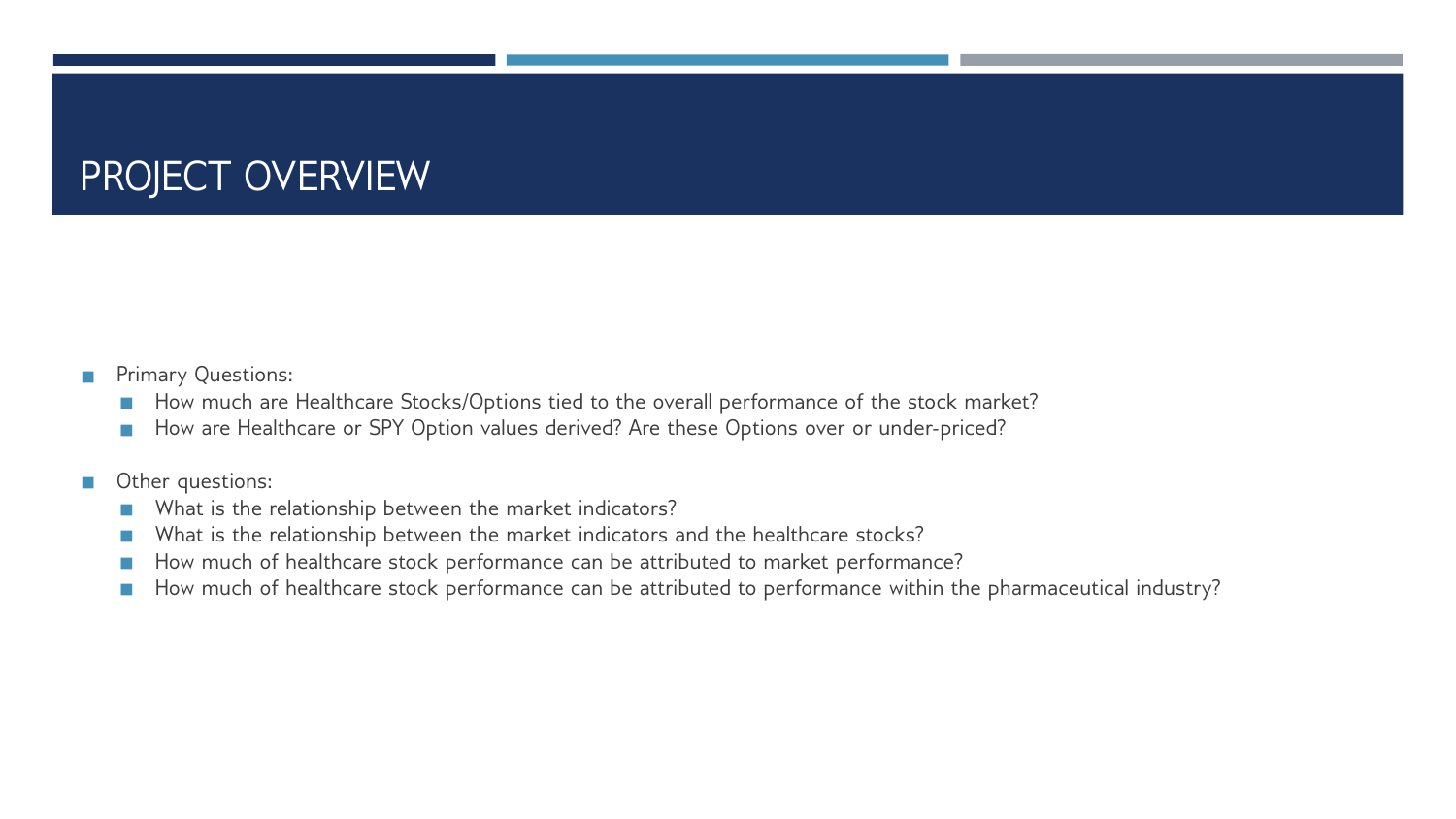

# PROJECT OVERVIEW
Primary Questions:
How much are Healthcare Stocks/Options tied to the overall performance of the stock market?
How are Healthcare or SPY Option values derived? Are these Options over or under-priced?

Other questions:
What is the relationship between the market indicators?
What is the relationship between the market indicators and the healthcare stocks?
How much of healthcare stock performance can be attributed to market performance?
How much of healthcare stock performance can be attributed to performance within the pharmaceutical industry?